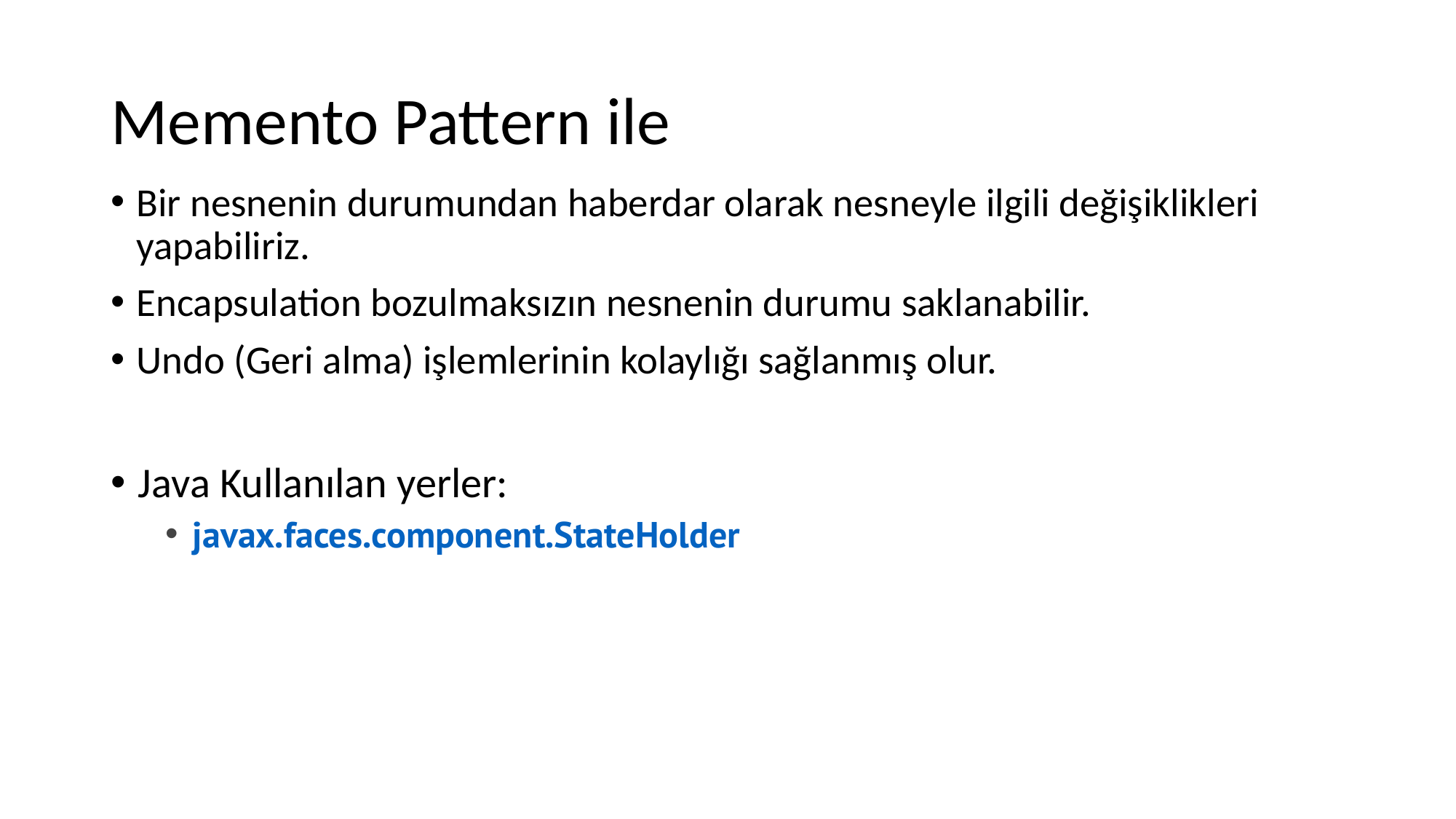

# Memento Pattern ile
Bir nesnenin durumundan haberdar olarak nesneyle ilgili değişiklikleri yapabiliriz.
Encapsulation bozulmaksızın nesnenin durumu saklanabilir.
Undo (Geri alma) işlemlerinin kolaylığı sağlanmış olur.

Java Kullanılan yerler:
javax.faces.component.StateHolder